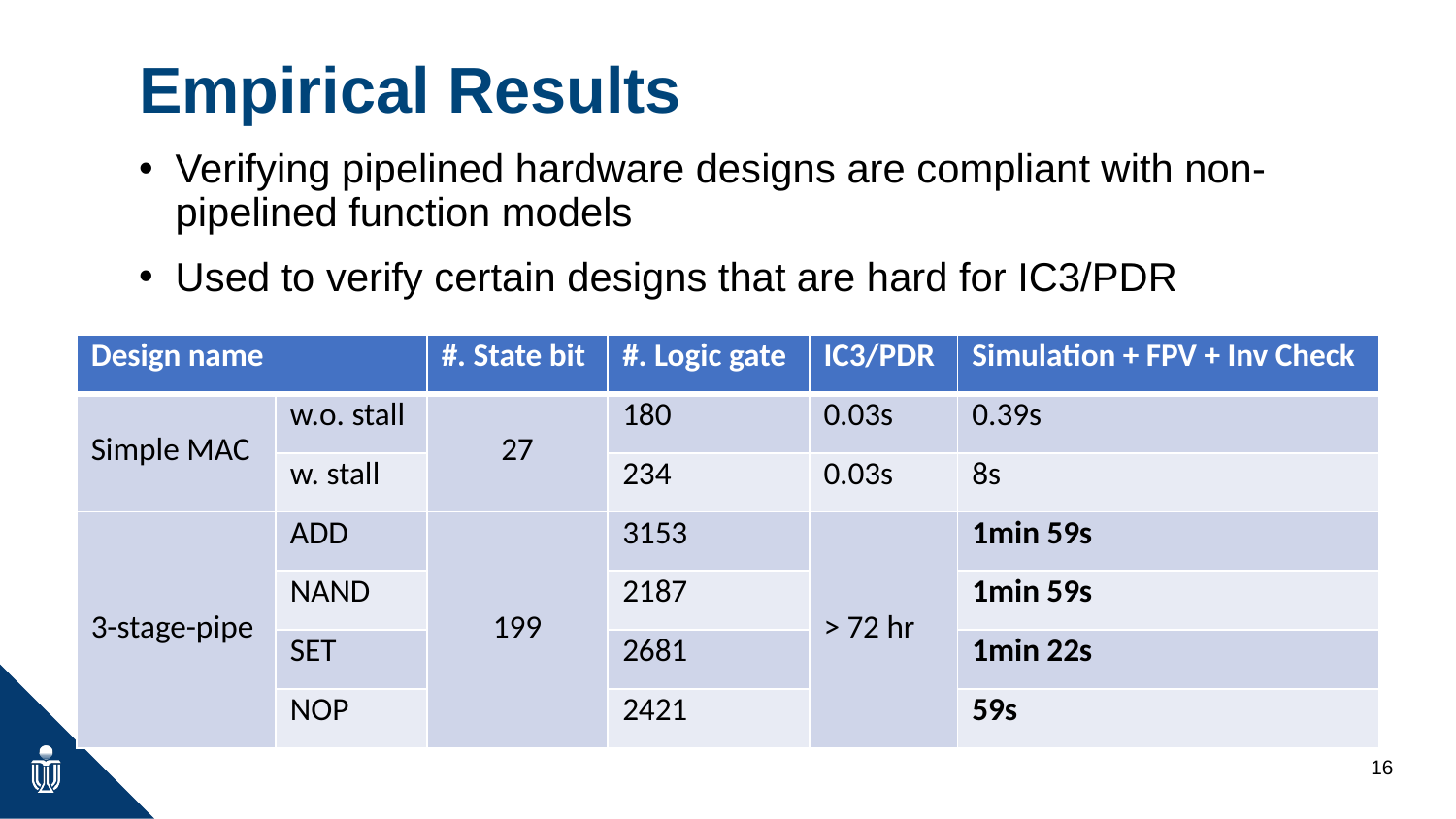

# Empirical Results
Verifying pipelined hardware designs are compliant with non-pipelined function models
Used to verify certain designs that are hard for IC3/PDR

| Design name |  | #. State bit | #. Logic gate | IC3/PDR | Simulation + FPV + Inv Check |
| --- | --- | --- | --- | --- | --- |
| Simple MAC | w.o. stall | 27 | 180 | 0.03s | 0.39s |
|  | w. stall |  | 234 | 0.03s | 8s |
| 3-stage-pipe | ADD | 199 | 3153 | > 72 hr | 1min 59s |
|  | NAND |  | 2187 |  | 1min 59s |
|  | SET |  | 2681 |  | 1min 22s |
|  | NOP |  | 2421 |  | 59s |
16